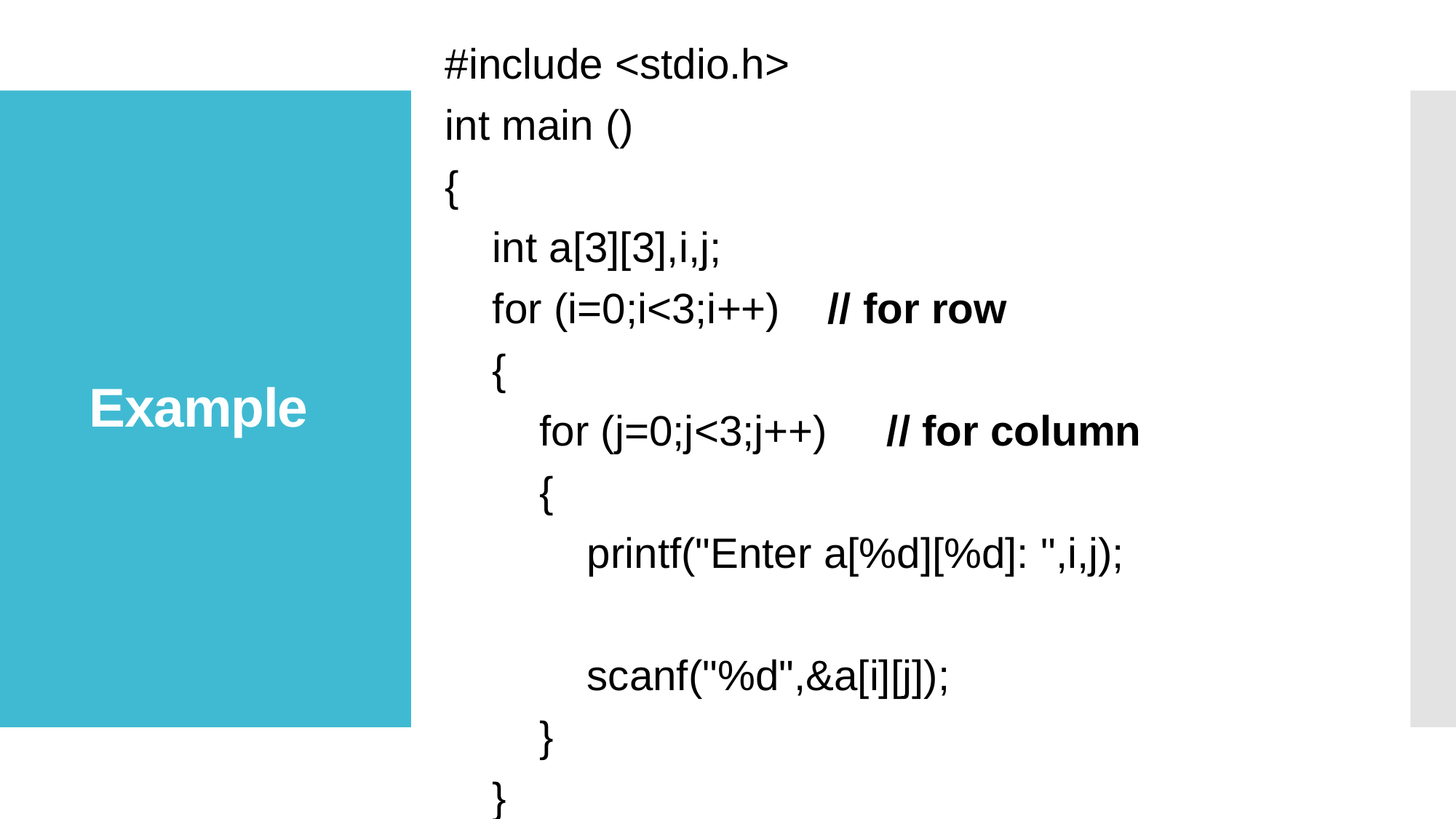

#include <stdio.h>
int main ()
{
    int a[3][3],i,j;
    for (i=0;i<3;i++)    // for row
    {
        for (j=0;j<3;j++)     // for column
        {
            printf("Enter a[%d][%d]: ",i,j);
            scanf("%d",&a[i][j]);
        }
    }
# Example